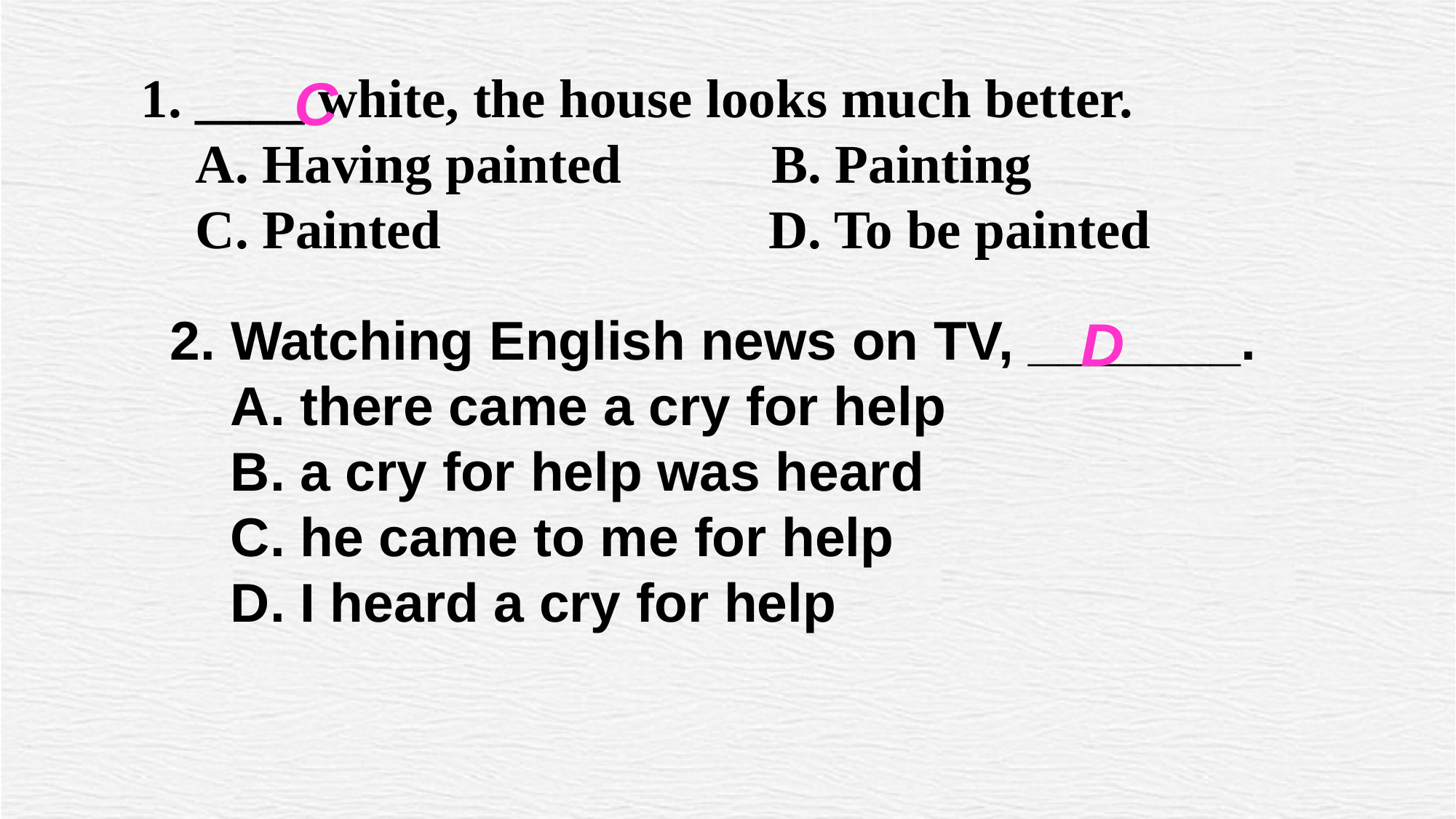

____ white, the house looks much better.
    A. Having painted           B. Painting
    C. Painted                        D. To be painted
C
2. Watching English news on TV, _______.
    A. there came a cry for help
    B. a cry for help was heard
    C. he came to me for help
    D. I heard a cry for help
D